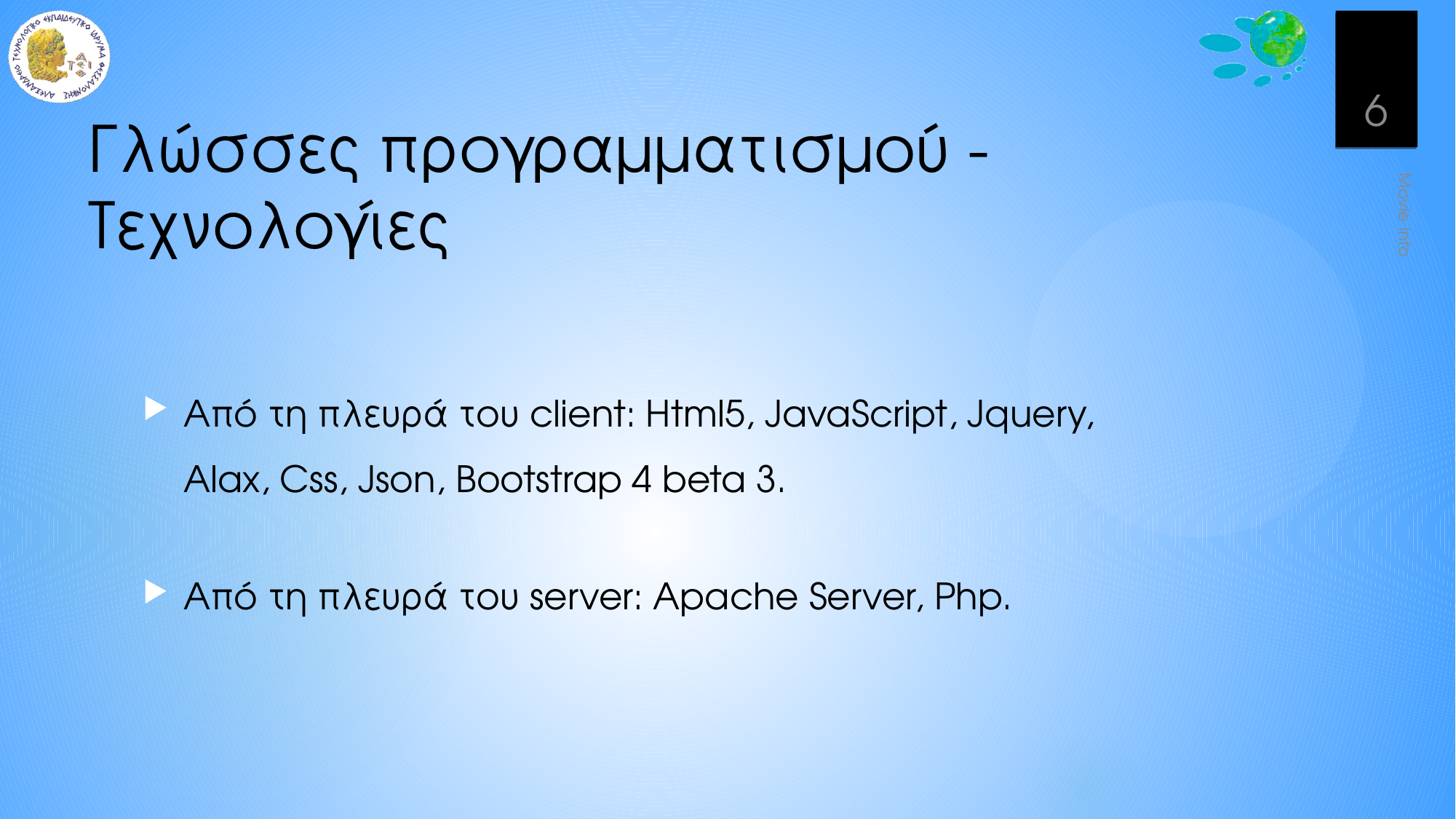

6
# Γλώσσες προγραμματισμού - Τεχνολογίες

Από τη πλευρά του client: Html5, JavaScript, Jquery, Alax, Css, Json, Bootstrap 4 beta 3.

Από τη πλευρά του server: Apache Server, Php.

Movie Info